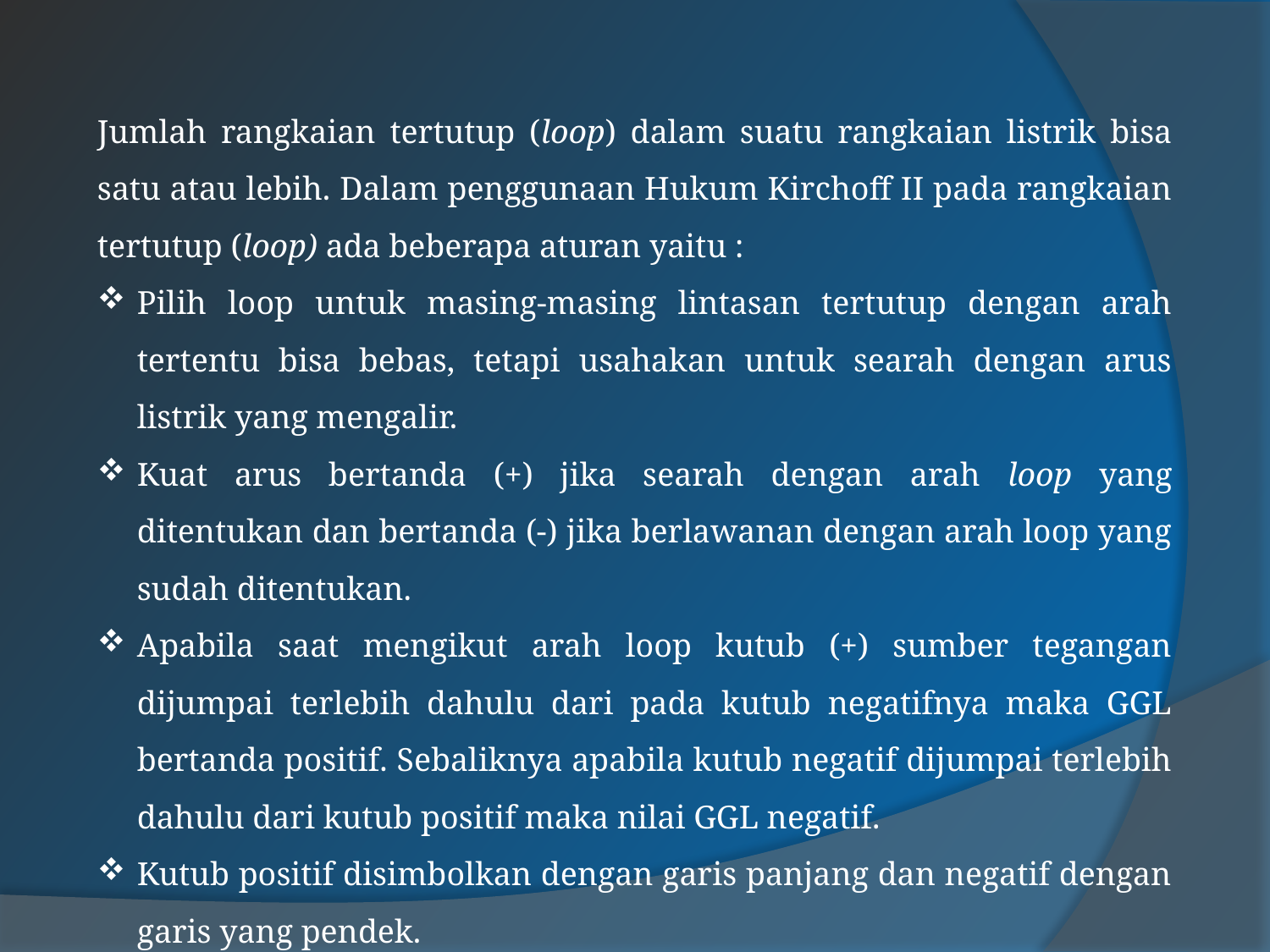

Jumlah rangkaian tertutup (loop) dalam suatu rangkaian listrik bisa satu atau lebih. Dalam penggunaan Hukum Kirchoff II pada rangkaian tertutup (loop) ada beberapa aturan yaitu :
Pilih loop untuk masing-masing lintasan tertutup dengan arah tertentu bisa bebas, tetapi usahakan untuk searah dengan arus listrik yang mengalir.
Kuat arus bertanda (+) jika searah dengan arah loop yang ditentukan dan bertanda (-) jika berlawanan dengan arah loop yang sudah ditentukan.
Apabila saat mengikut arah loop kutub (+) sumber tegangan dijumpai terlebih dahulu dari pada kutub negatifnya maka GGL bertanda positif. Sebaliknya apabila kutub negatif dijumpai terlebih dahulu dari kutub positif maka nilai GGL negatif.
Kutub positif disimbolkan dengan garis panjang dan negatif dengan garis yang pendek.